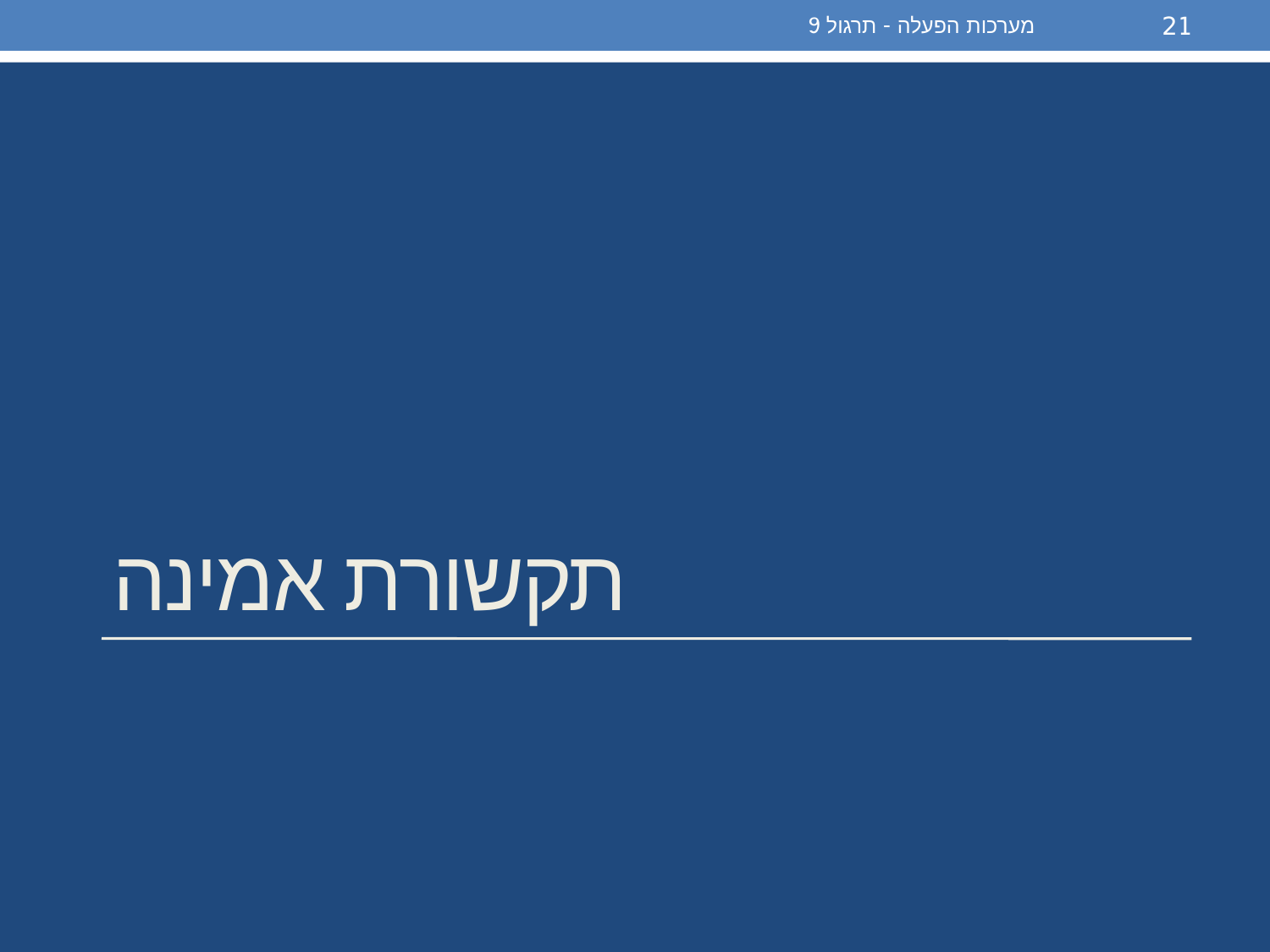

מערכות הפעלה - תרגול 9
21
# תקשורת אמינה